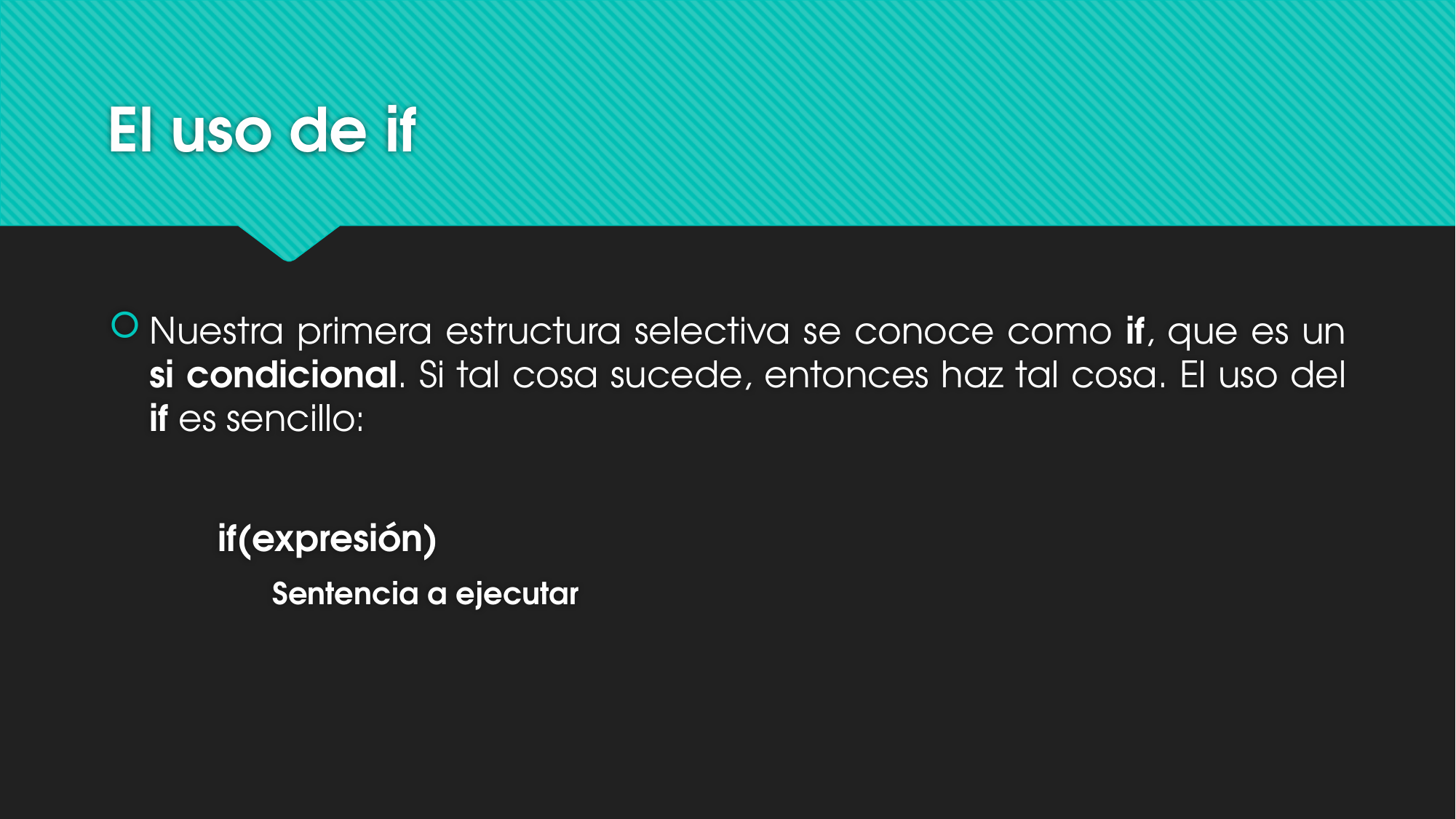

# El uso de if
Nuestra primera estructura selectiva se conoce como if, que es un si condicional. Si tal cosa sucede, entonces haz tal cosa. El uso del if es sencillo:

	if(expresión)
	Sentencia a ejecutar